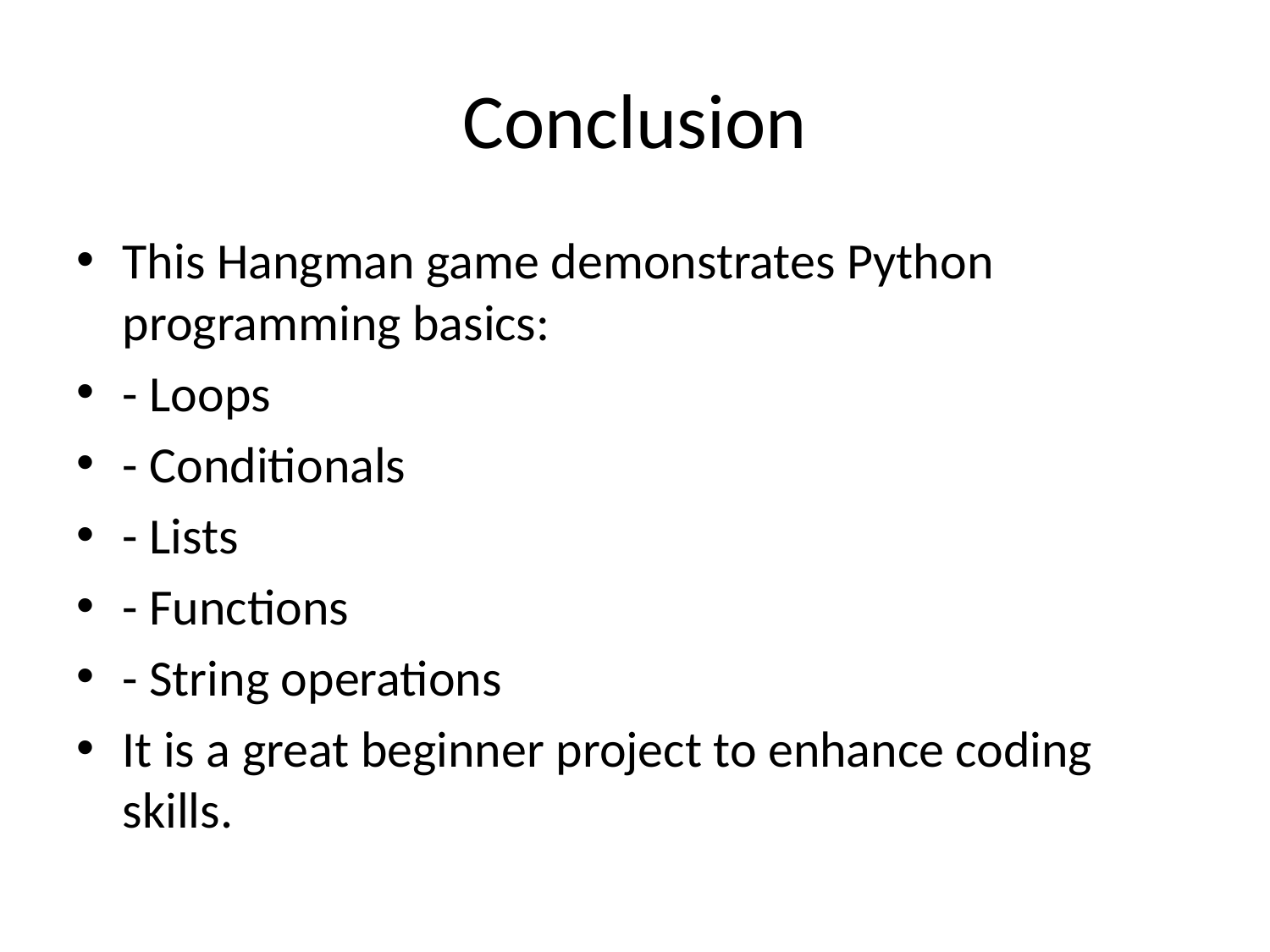

# Conclusion
This Hangman game demonstrates Python programming basics:
- Loops
- Conditionals
- Lists
- Functions
- String operations
It is a great beginner project to enhance coding skills.